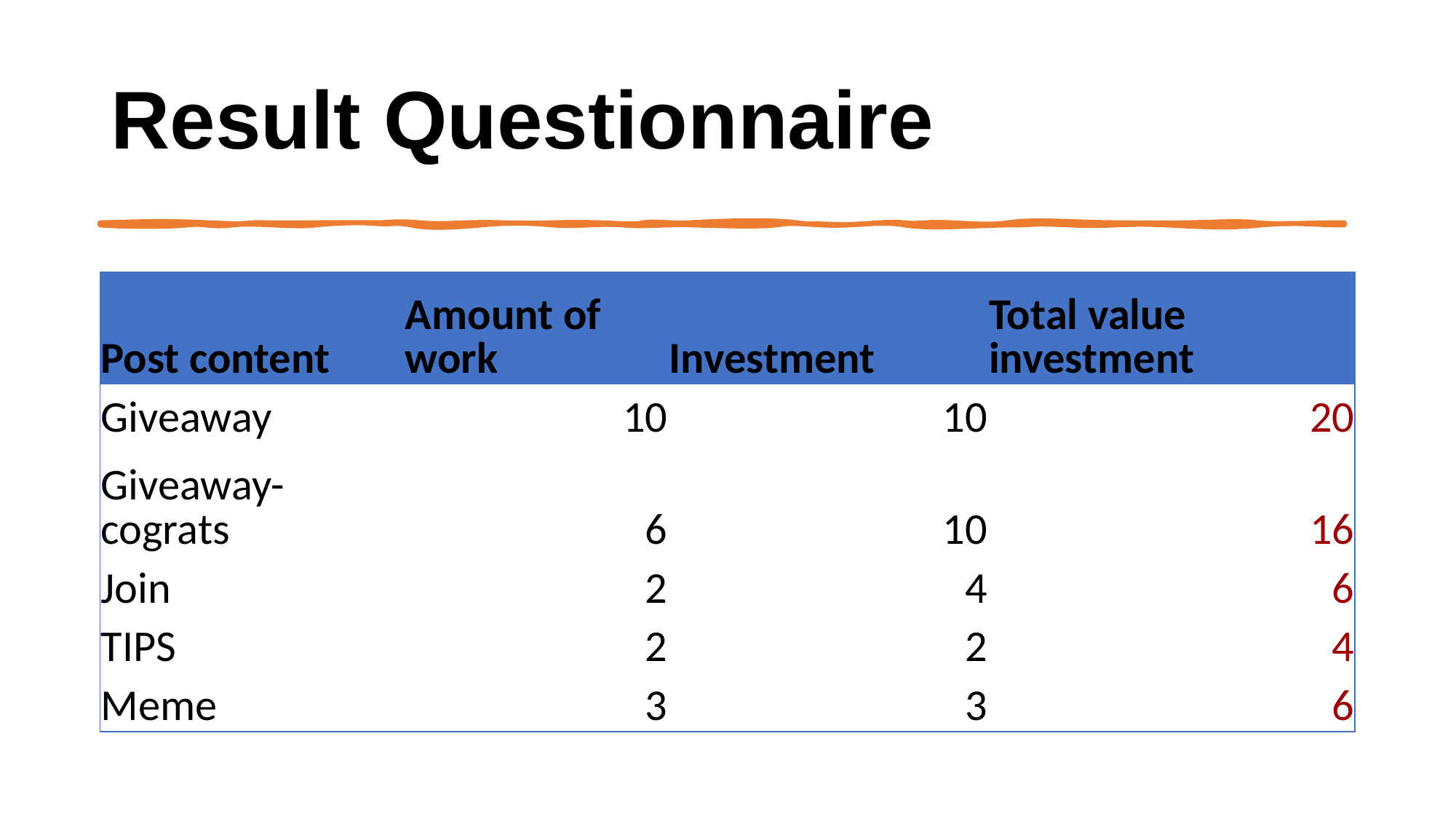

# Result Questionnaire

| Post content | Amount of work | Investment | Total value investment |
| --- | --- | --- | --- |
| Giveaway | 10 | 10 | 20 |
| Giveaway-cograts | 6 | 10 | 16 |
| Join | 2 | 4 | 6 |
| TIPS | 2 | 2 | 4 |
| Meme | 3 | 3 | 6 |